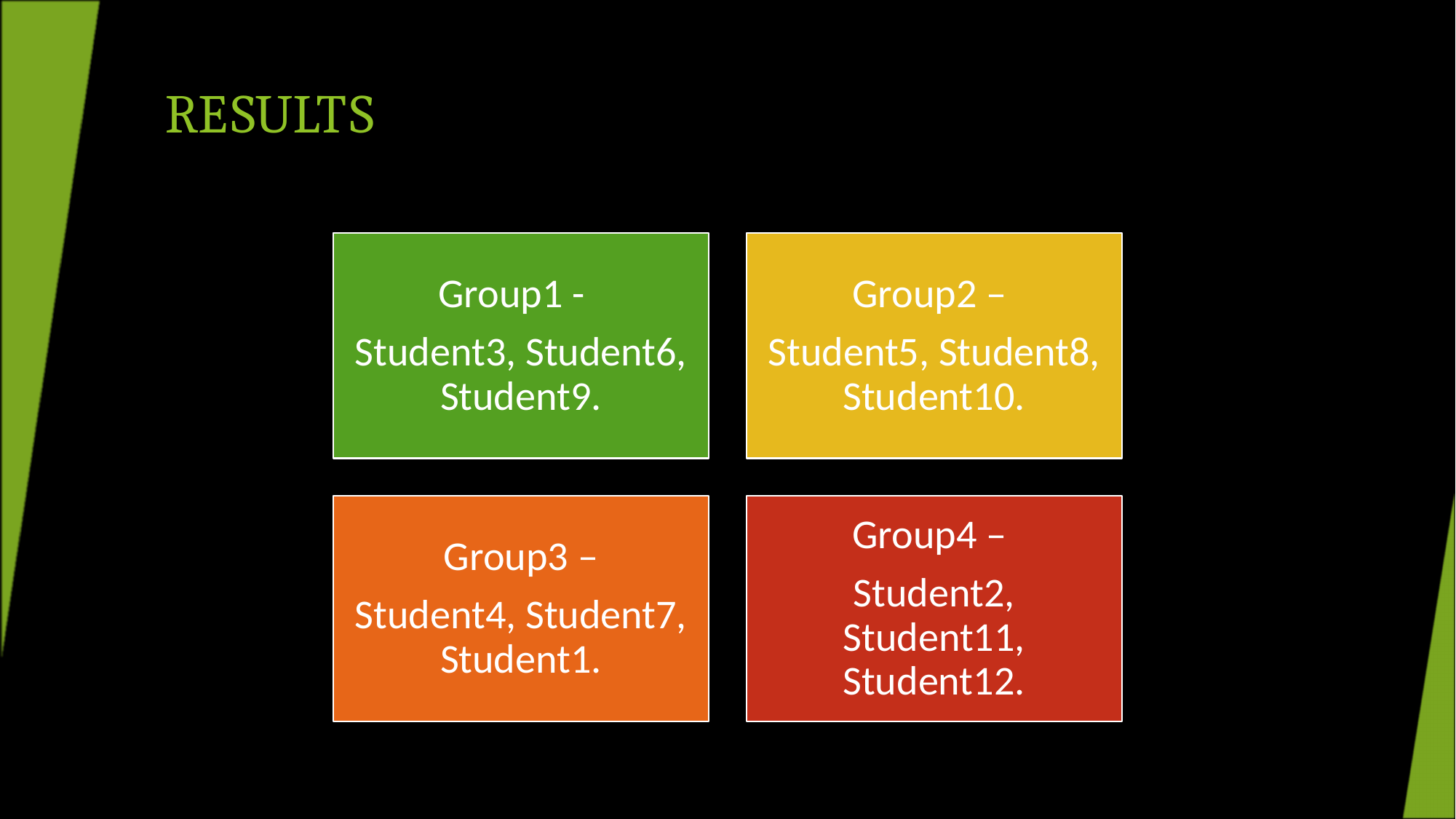

# RESULTS
Group1 -
Student3, Student6, Student9.
Group2 –
Student5, Student8, Student10.
Group3 –
Student4, Student7, Student1.
Group4 –
Student2, Student11, Student12.